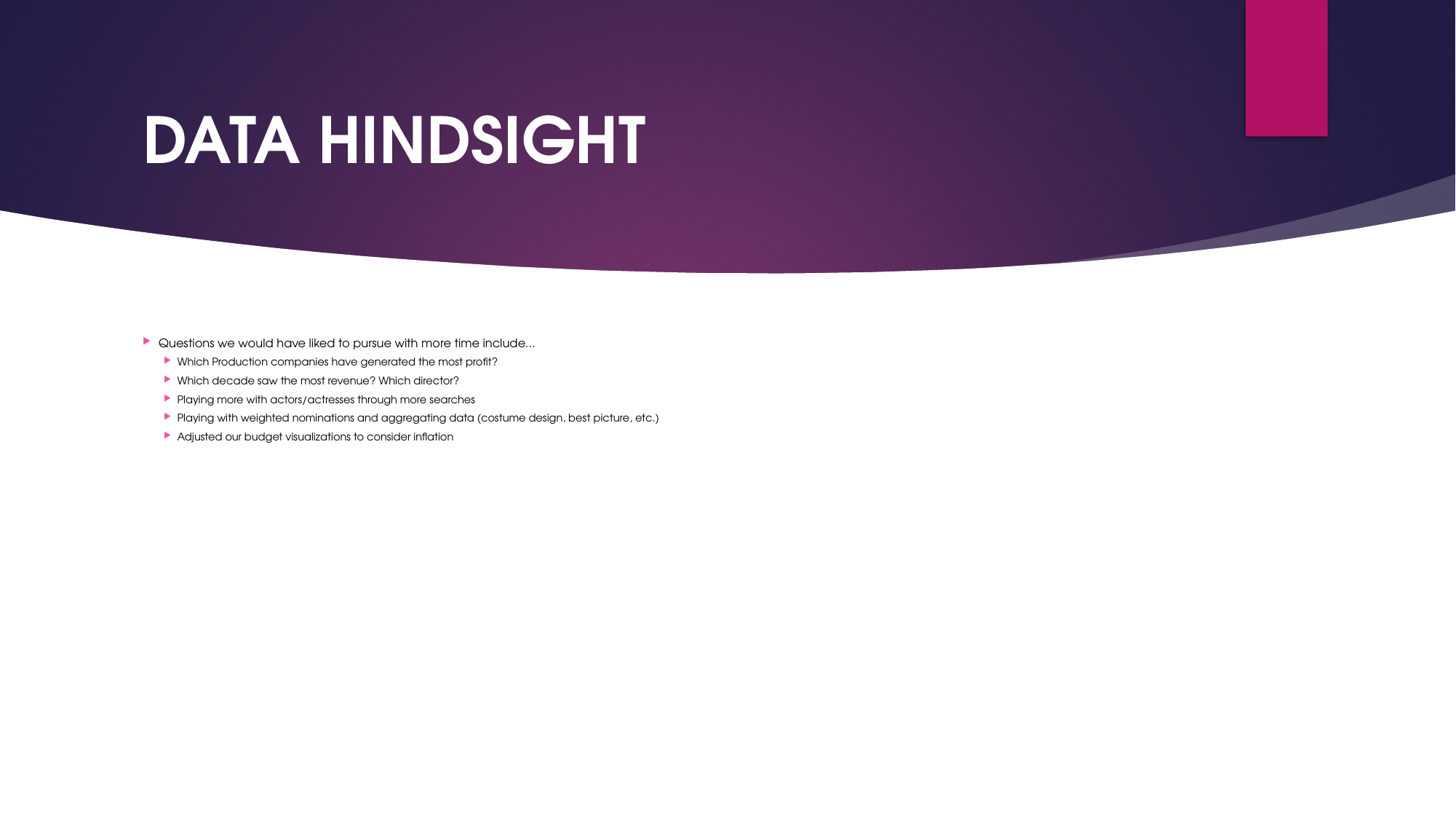

# DATA HINDSIGHT

Questions we would have liked to pursue with more time include…
Which Production companies have generated the most profit?
Which decade saw the most revenue? Which director?
Playing more with actors/actresses through more searches
Playing with weighted nominations and aggregating data (costume design, best picture, etc.)
Adjusted our budget visualizations to consider inflation